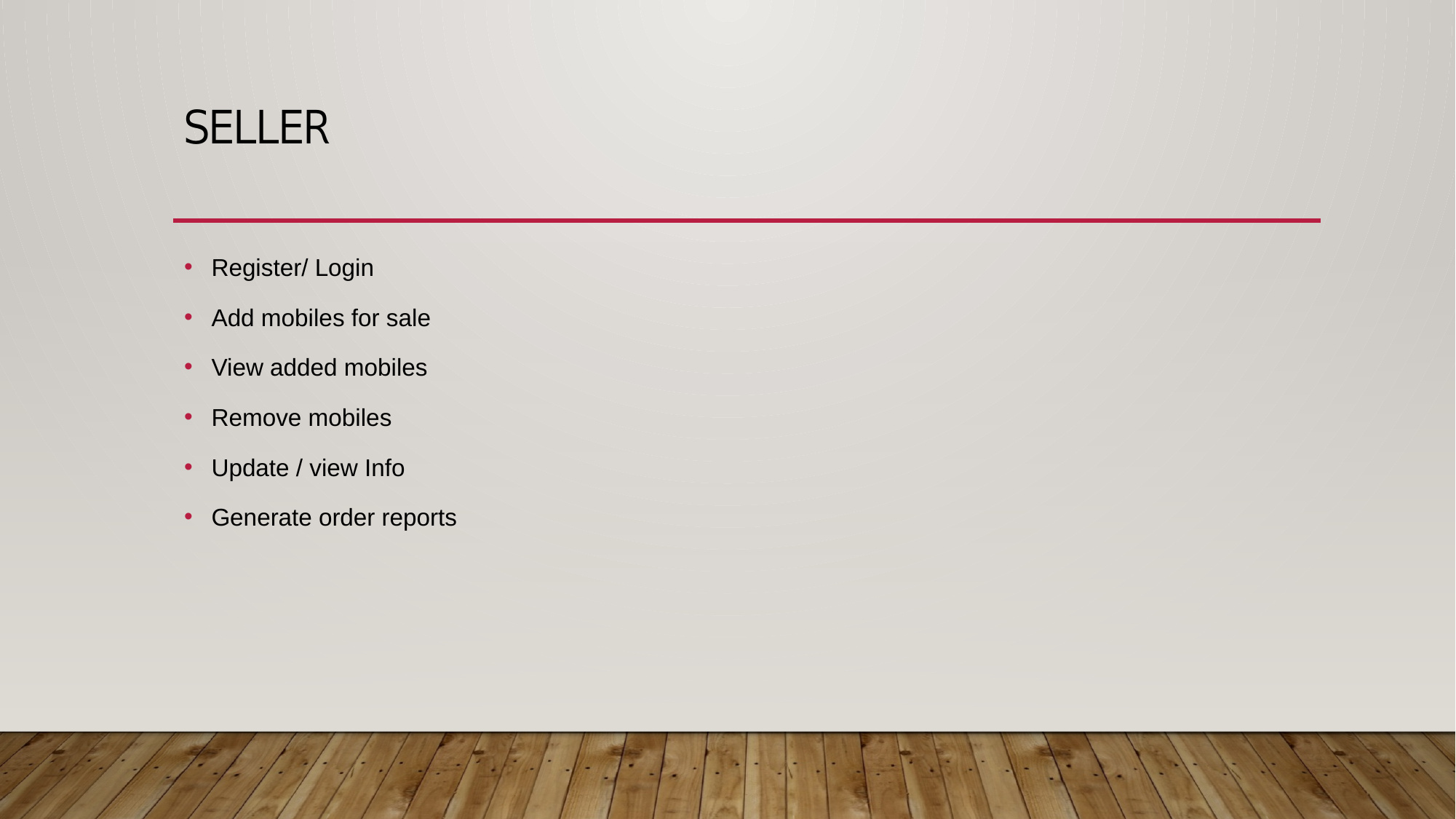

# Seller
Register/ Login
Add mobiles for sale
View added mobiles
Remove mobiles
Update / view Info
Generate order reports